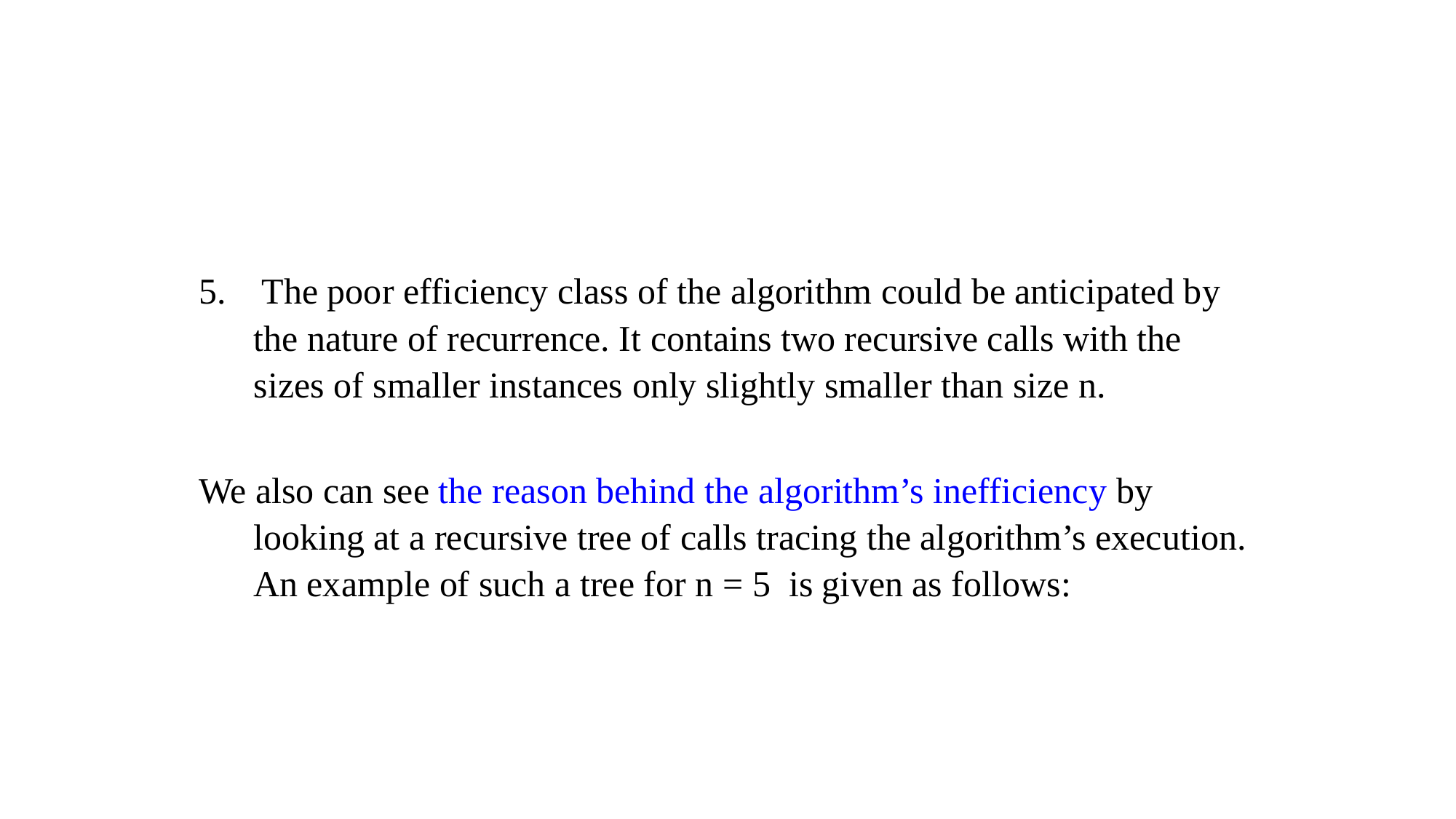

5.    The poor efficiency class of the algorithm could be anticipated by the nature of recurrence. It contains two recursive calls with the sizes of smaller instances only slightly smaller than size n.

We also can see the reason behind the algorithm’s inefficiency by looking at a recursive tree of calls tracing the algorithm’s execution. An example of such a tree for n = 5  is given as follows: